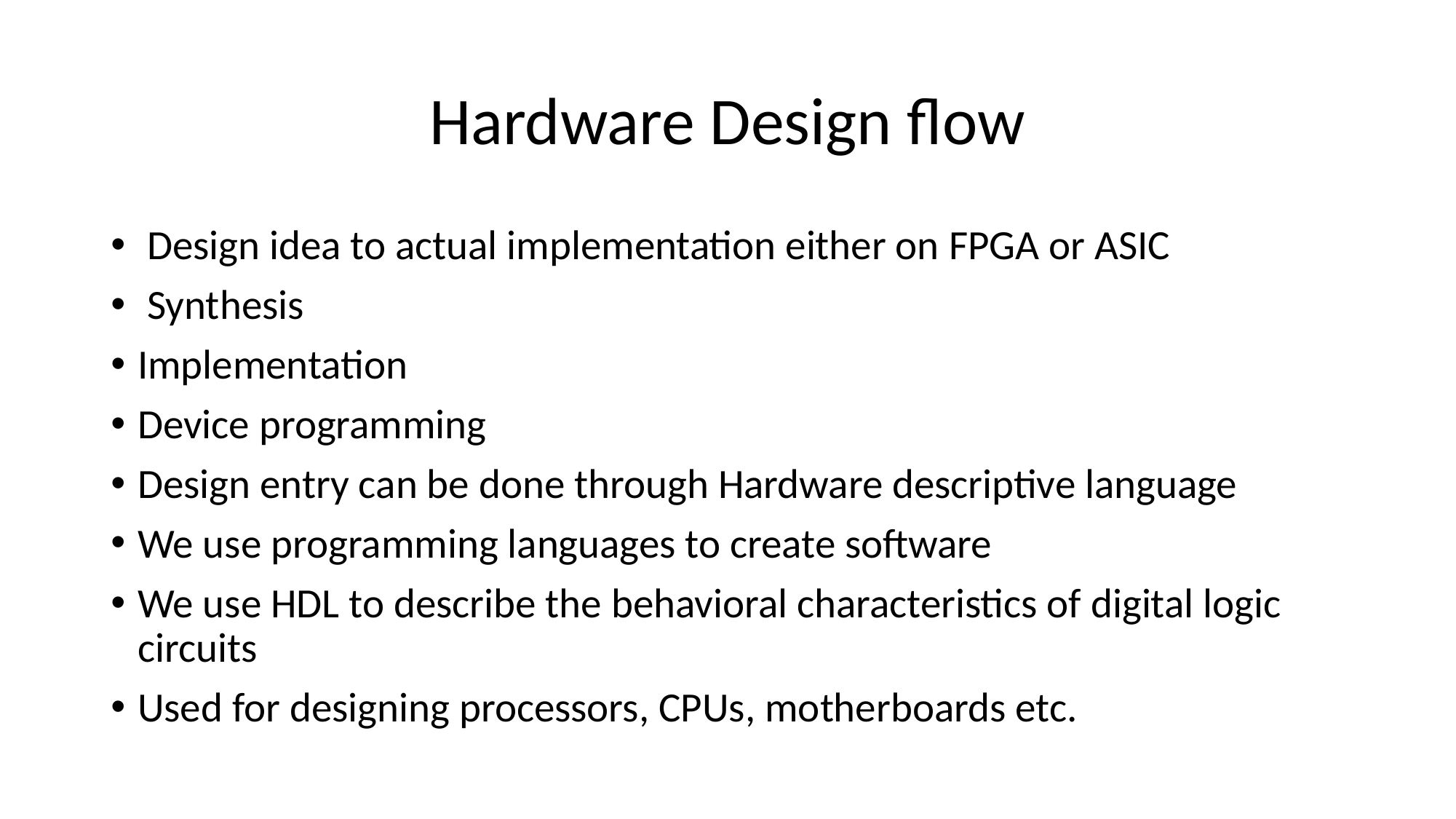

# Hardware Design flow
 Design idea to actual implementation either on FPGA or ASIC
 Synthesis
Implementation
Device programming
Design entry can be done through Hardware descriptive language
We use programming languages to create software
We use HDL to describe the behavioral characteristics of digital logic circuits
Used for designing processors, CPUs, motherboards etc.